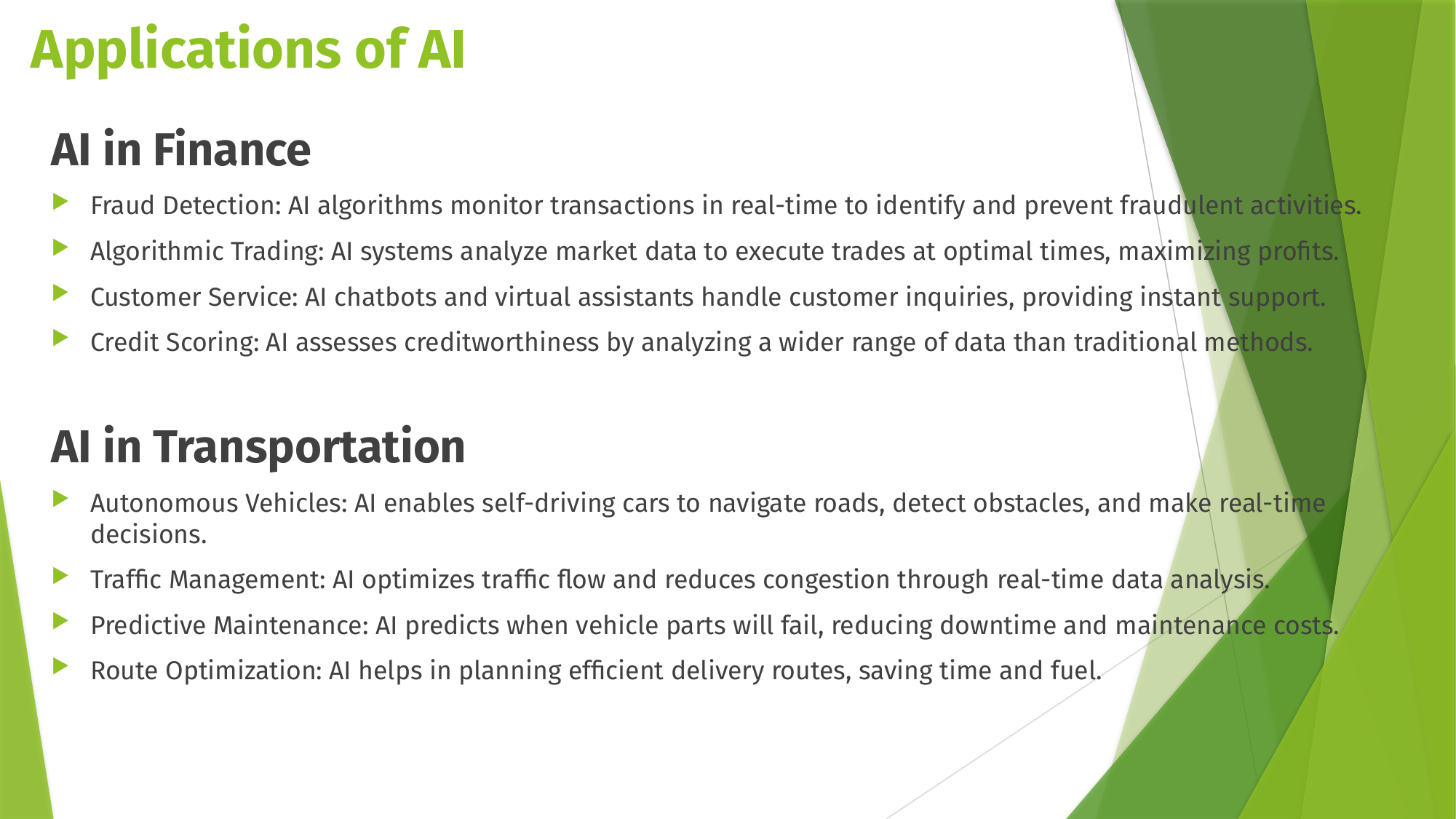

# Applications of AI
AI in Finance
Fraud Detection: AI algorithms monitor transactions in real-time to identify and prevent fraudulent activities.
Algorithmic Trading: AI systems analyze market data to execute trades at optimal times, maximizing profits.
Customer Service: AI chatbots and virtual assistants handle customer inquiries, providing instant support.
Credit Scoring: AI assesses creditworthiness by analyzing a wider range of data than traditional methods.

AI in Transportation
Autonomous Vehicles: AI enables self-driving cars to navigate roads, detect obstacles, and make real-time decisions.
Traffic Management: AI optimizes traffic flow and reduces congestion through real-time data analysis.
Predictive Maintenance: AI predicts when vehicle parts will fail, reducing downtime and maintenance costs.
Route Optimization: AI helps in planning efficient delivery routes, saving time and fuel.